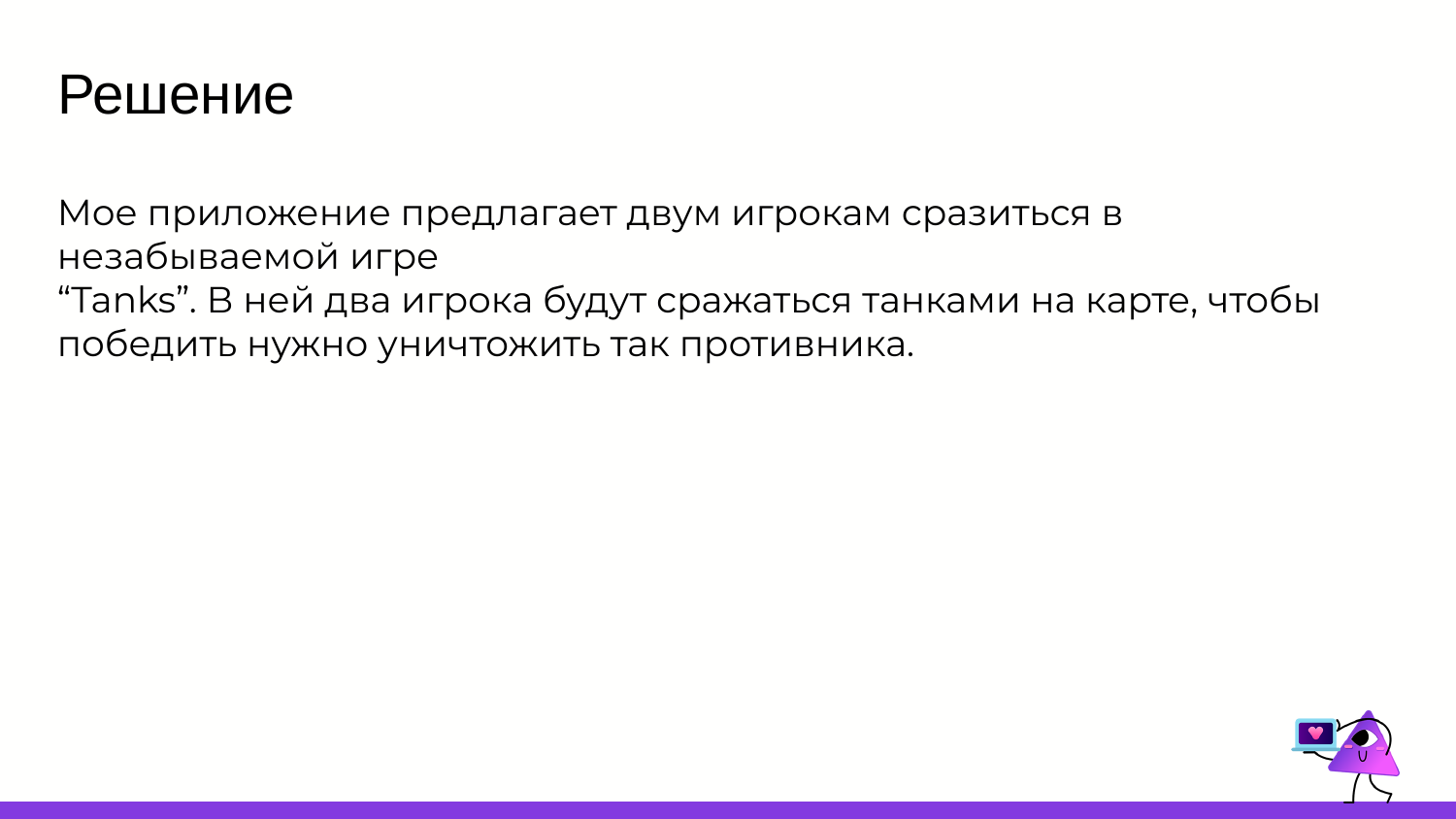

# Решение
Мое приложение предлагает двум игрокам сразиться в незабываемой игре
“Tanks”. В ней два игрока будут сражаться танками на карте, чтобы победить нужно уничтожить так противника.